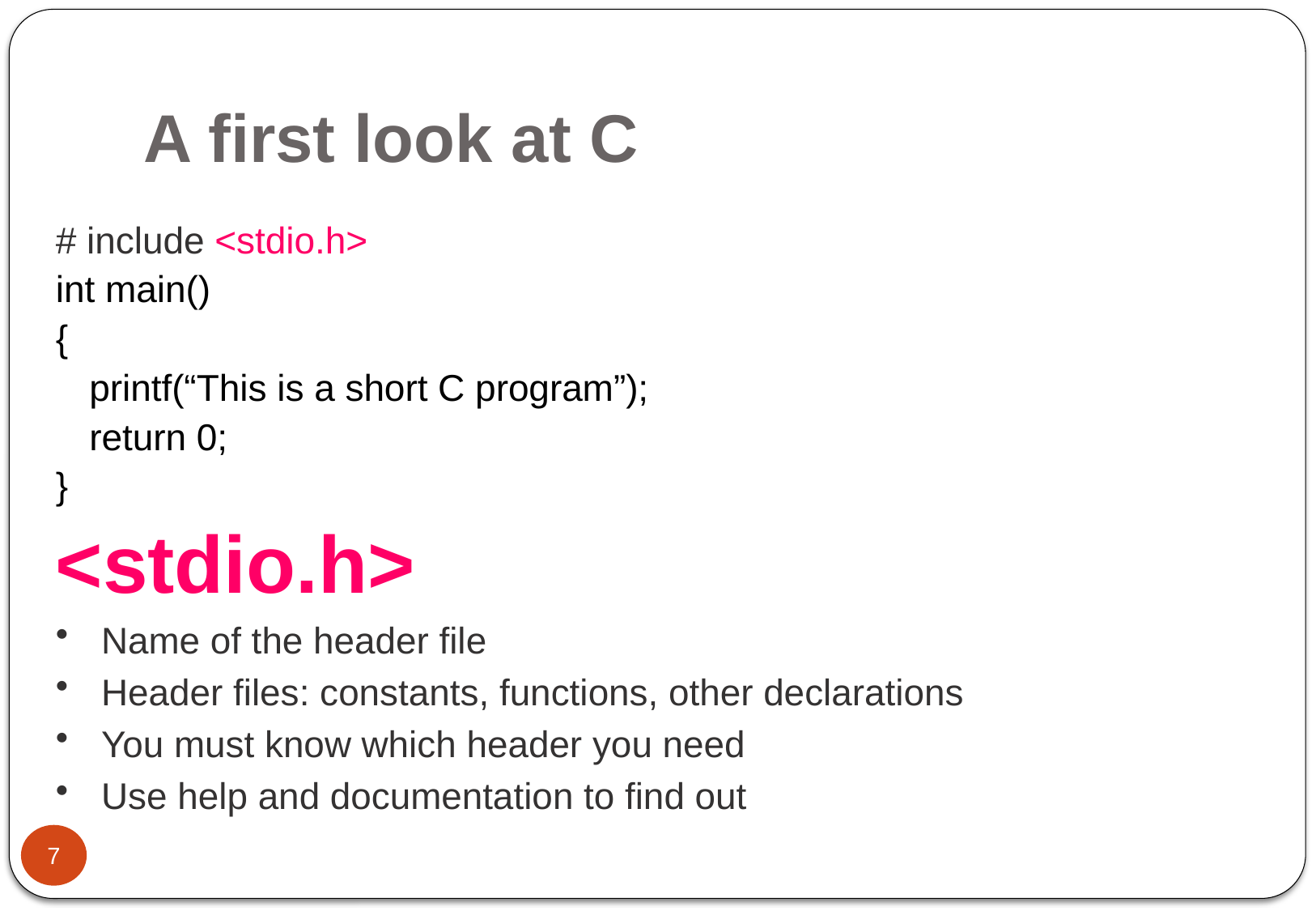

# A first look at C

# include <stdio.h>
int main()
{
		printf(“This is a short C program”);
		return 0;
}
<stdio.h>
Name of the header file
Header files: constants, functions, other declarations
You must know which header you need
Use help and documentation to find out
7